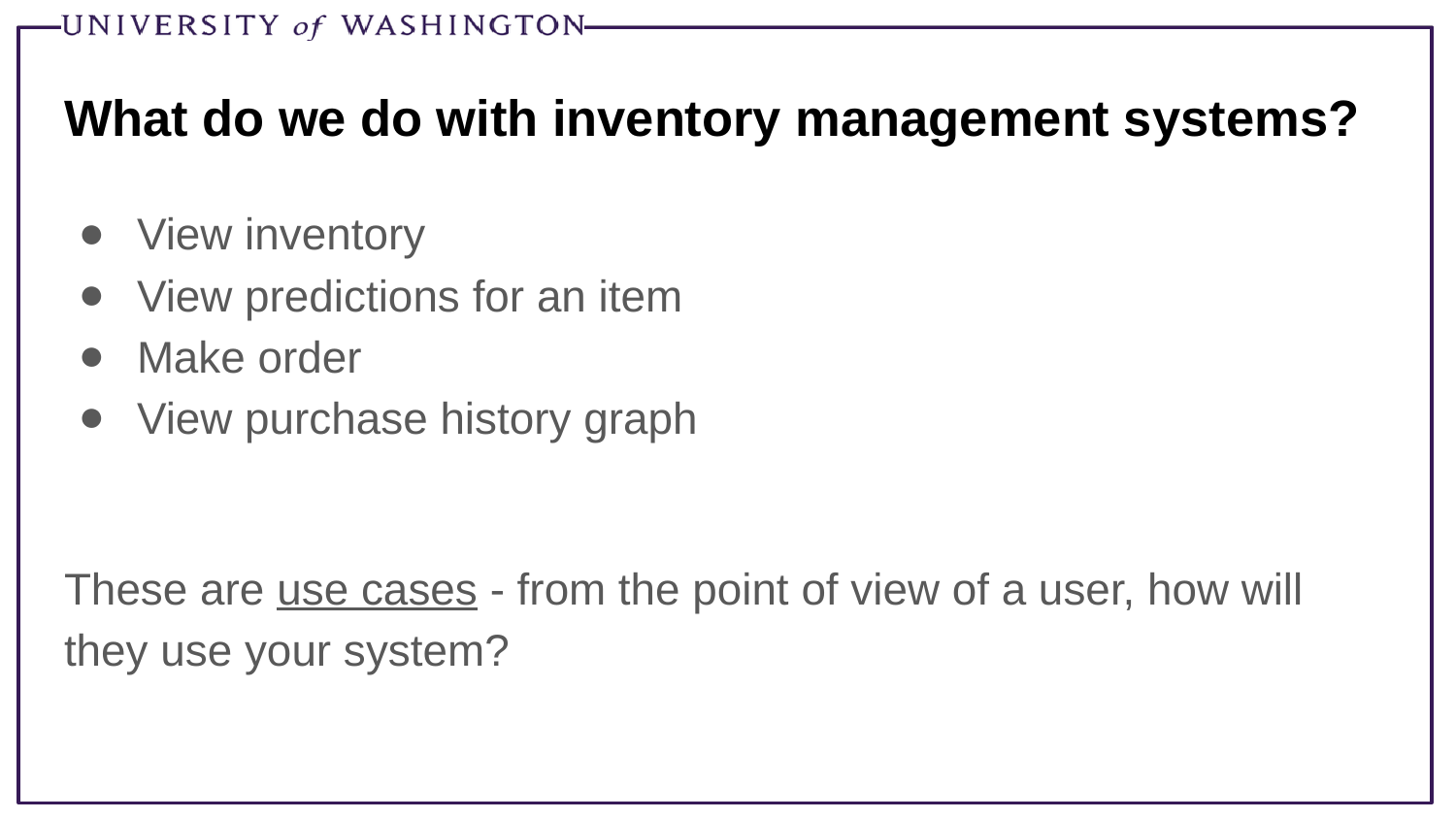

# What do we do with inventory management systems?
View inventory
View predictions for an item
Make order
View purchase history graph

These are use cases - from the point of view of a user, how will they use your system?